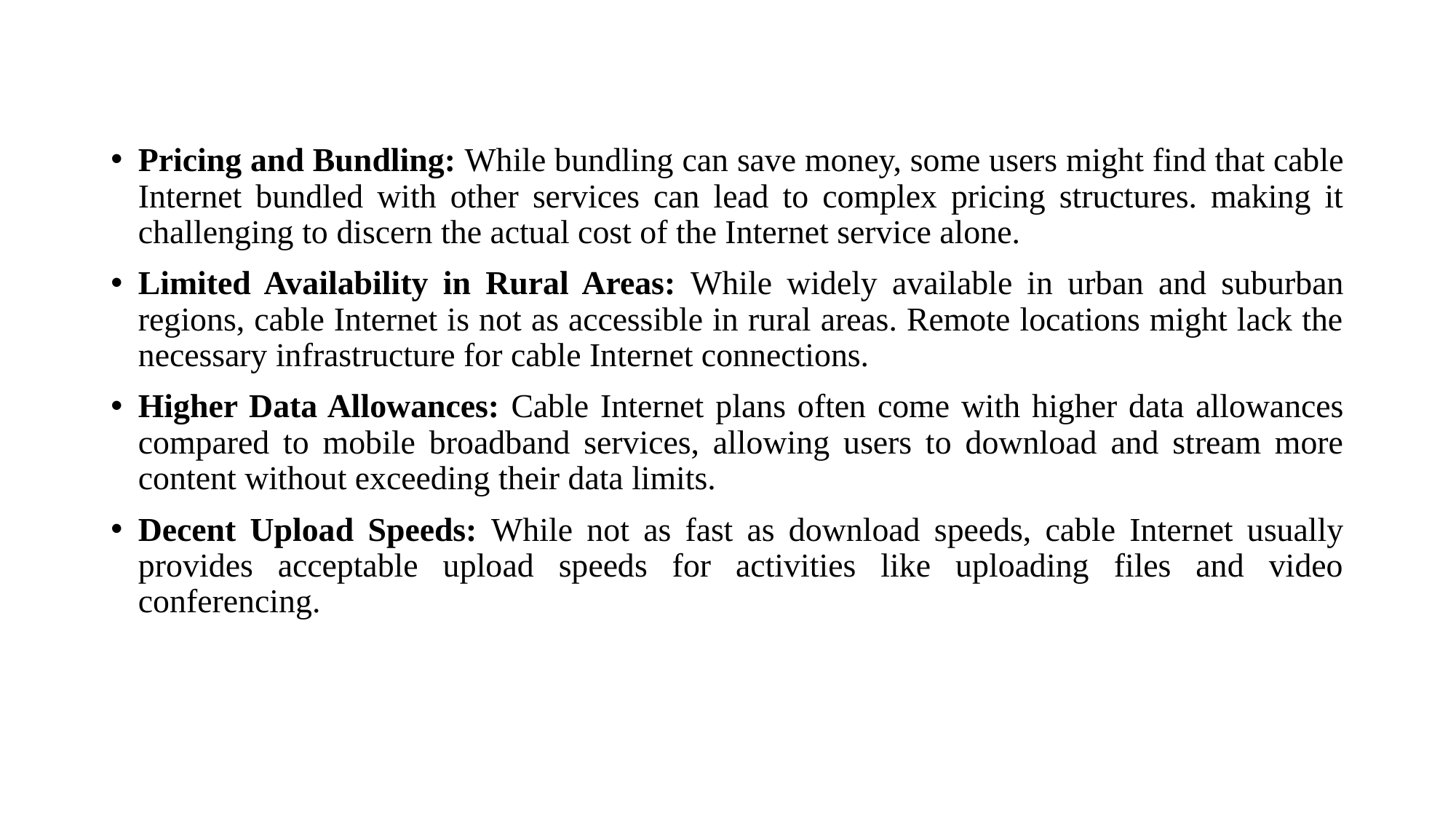

#
Pricing and Bundling: While bundling can save money, some users might find that cable Internet bundled with other services can lead to complex pricing structures. making it challenging to discern the actual cost of the Internet service alone.
Limited Availability in Rural Areas: While widely available in urban and suburban regions, cable Internet is not as accessible in rural areas. Remote locations might lack the necessary infrastructure for cable Internet connections.
Higher Data Allowances: Cable Internet plans often come with higher data allowances compared to mobile broadband services, allowing users to download and stream more content without exceeding their data limits.
Decent Upload Speeds: While not as fast as download speeds, cable Internet usually provides acceptable upload speeds for activities like uploading files and video conferencing.